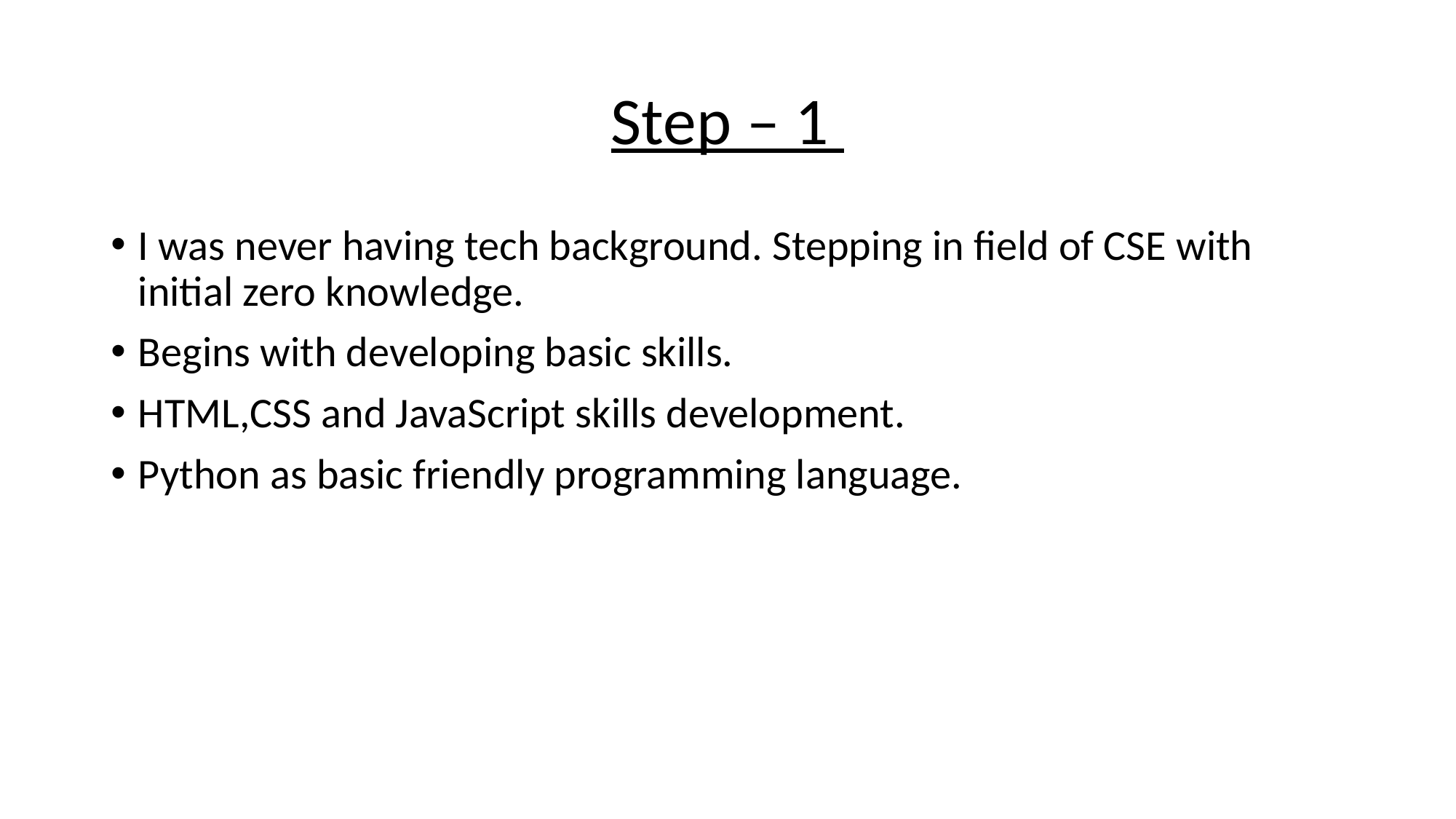

# Step – 1
I was never having tech background. Stepping in field of CSE with initial zero knowledge.
Begins with developing basic skills.
HTML,CSS and JavaScript skills development.
Python as basic friendly programming language.